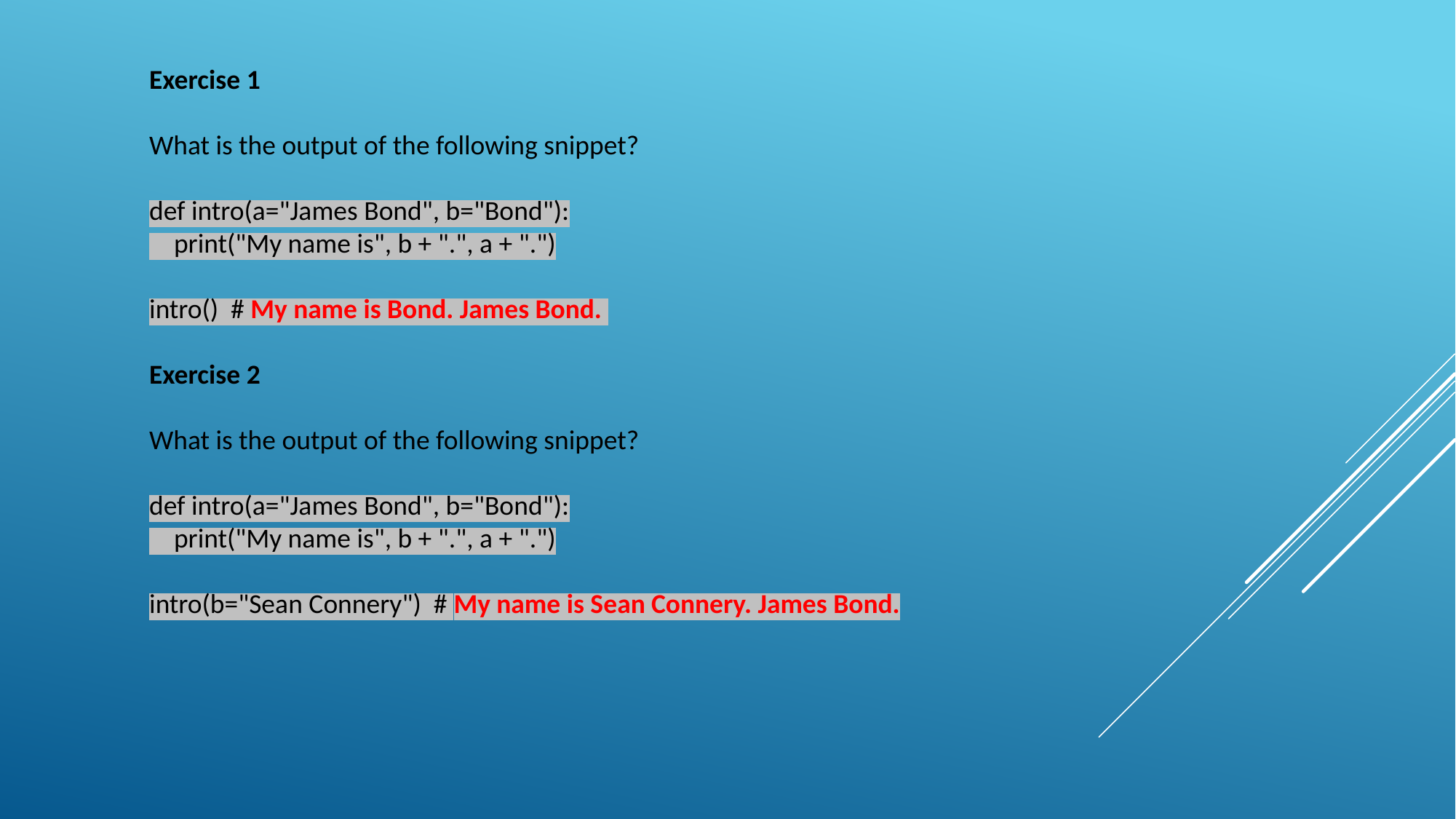

Exercise 1

What is the output of the following snippet?

def intro(a="James Bond", b="Bond"):
    print("My name is", b + ".", a + ".")

intro()  # My name is Bond. James Bond.

Exercise 2

What is the output of the following snippet?

def intro(a="James Bond", b="Bond"):
    print("My name is", b + ".", a + ".")

intro(b="Sean Connery")  # My name is Sean Connery. James Bond.